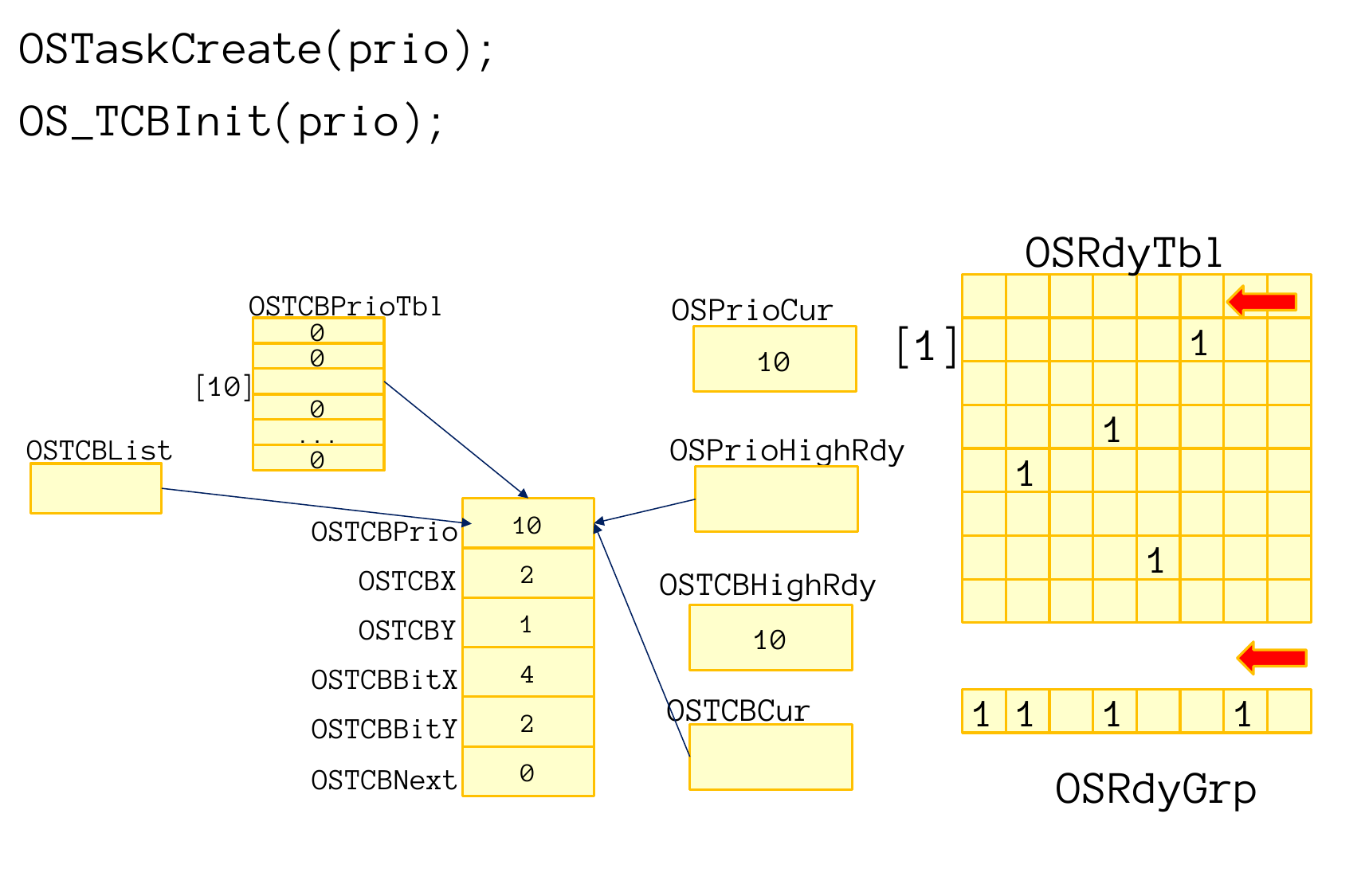

OSTaskCreate(prio);
OS_TCBInit(prio);
OSRdyTbl
OSPrioCur
OSTCBPrioTbl

[1]

1

0

10
0
[10]

0

1

OSPrioHighRdy
OSTCBList
...
0

1

OSTCBPrio
10

1

OSTCBX
OSTCBHighRdy
2

OSTCBY
1
10

OSTCBBitX
4
OSTCBCur

1

1

1
1
OSTCBBitY
2

OSRdyGrp
OSTCBNext
0